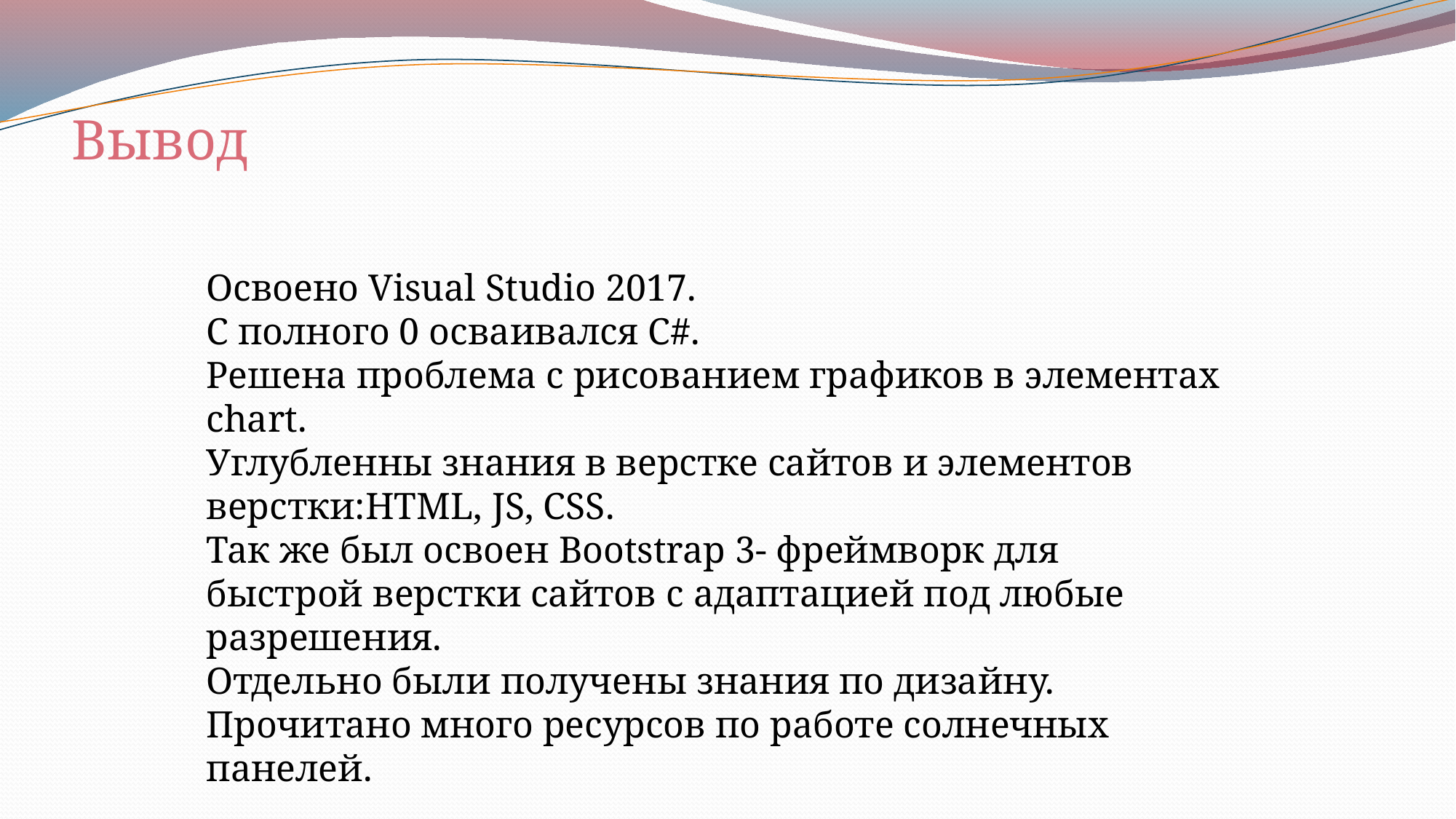

Вывод
Освоено Visual Studio 2017.
С полного 0 осваивался С#.
Решена проблема с рисованием графиков в элементах chart.
Углубленны знания в верстке сайтов и элементов верстки:HTML, JS, CSS.
Так же был освоен Bootstrap 3- фреймворк для быстрой верстки сайтов с адаптацией под любые разрешения.
Отдельно были получены знания по дизайну. Прочитано много ресурсов по работе солнечных панелей.